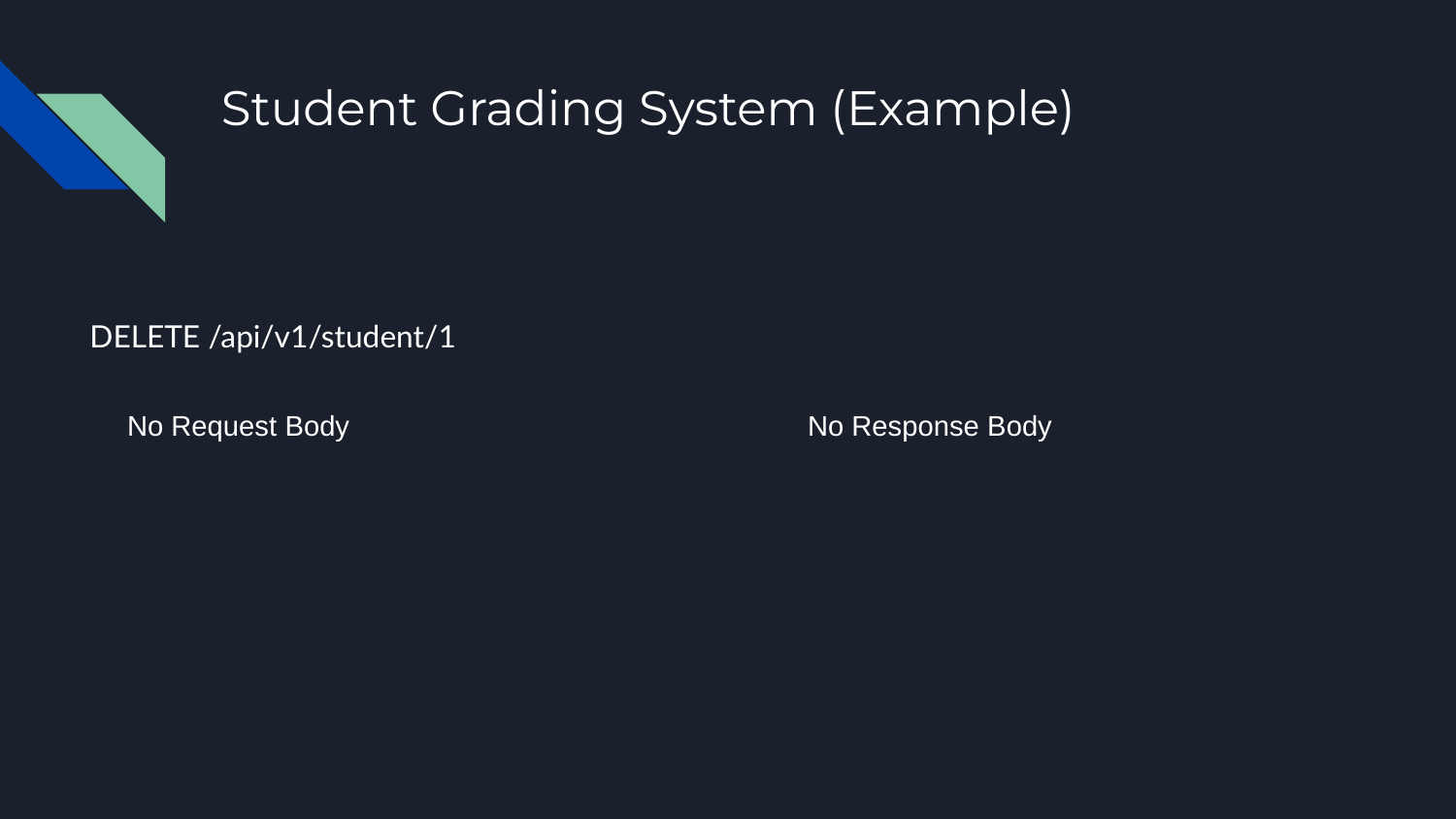

# Student Grading System (Example)
DELETE /api/v1/student/1

No Request Body

No Response Body